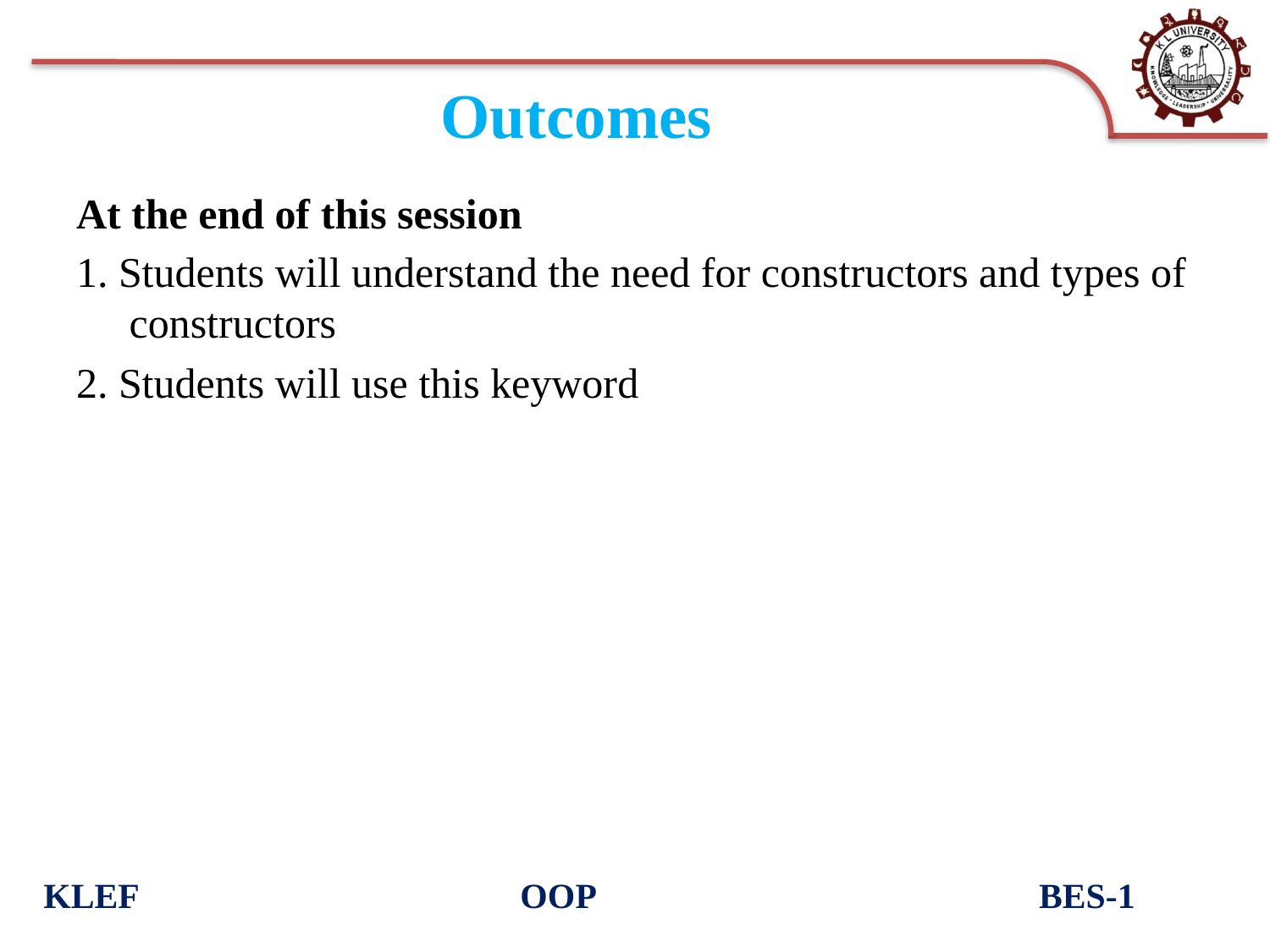

# Outcomes
At the end of this session
1. Students will understand the need for constructors and types of
     constructors
2. Students will use this keyword

KLEF                                           OOP                                                  BES-1